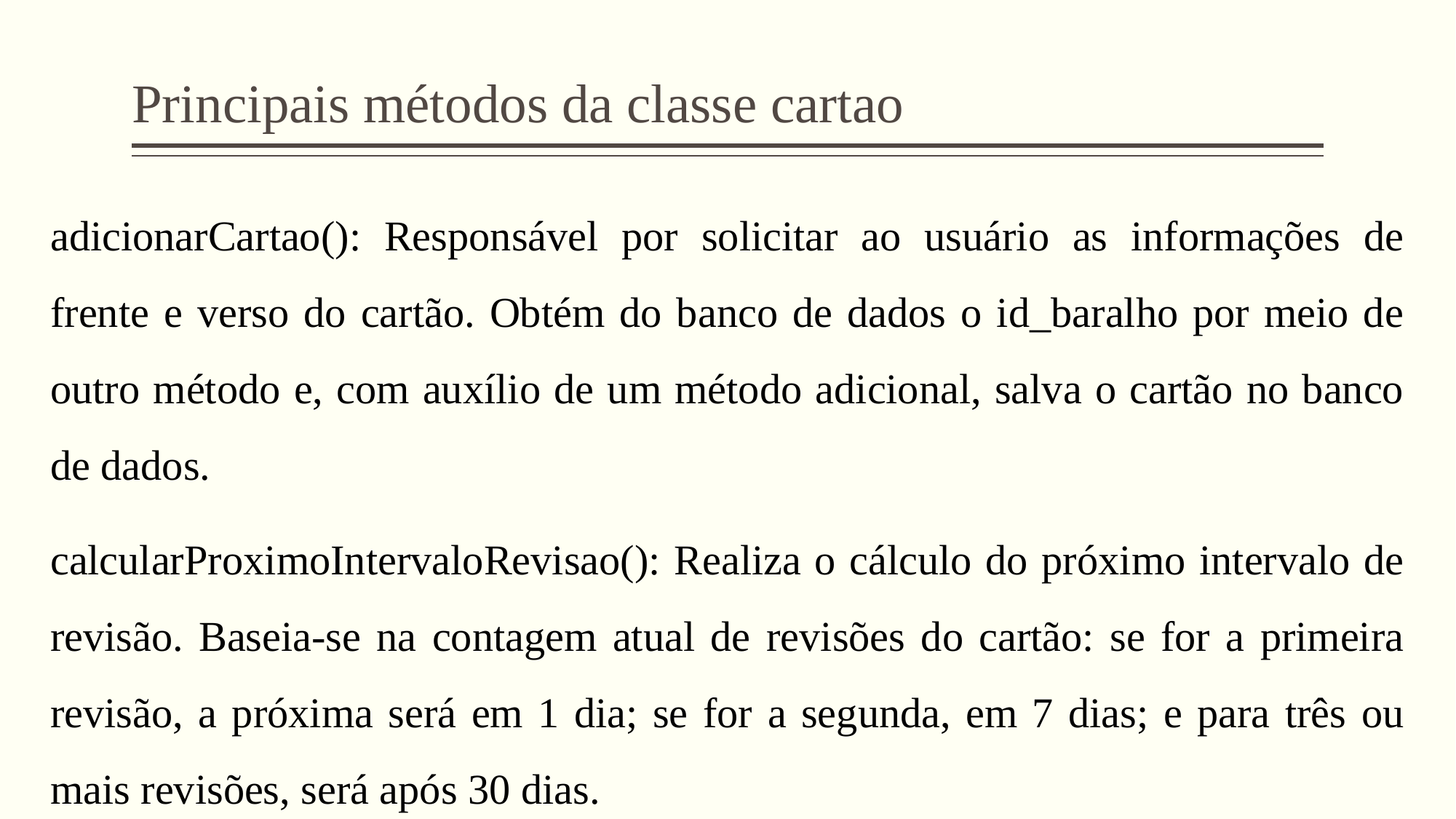

# Principais métodos da classe cartao
adicionarCartao(): Responsável por solicitar ao usuário as informações de frente e verso do cartão. Obtém do banco de dados o id_baralho por meio de outro método e, com auxílio de um método adicional, salva o cartão no banco de dados.
calcularProximoIntervaloRevisao(): Realiza o cálculo do próximo intervalo de revisão. Baseia-se na contagem atual de revisões do cartão: se for a primeira revisão, a próxima será em 1 dia; se for a segunda, em 7 dias; e para três ou mais revisões, será após 30 dias.
.